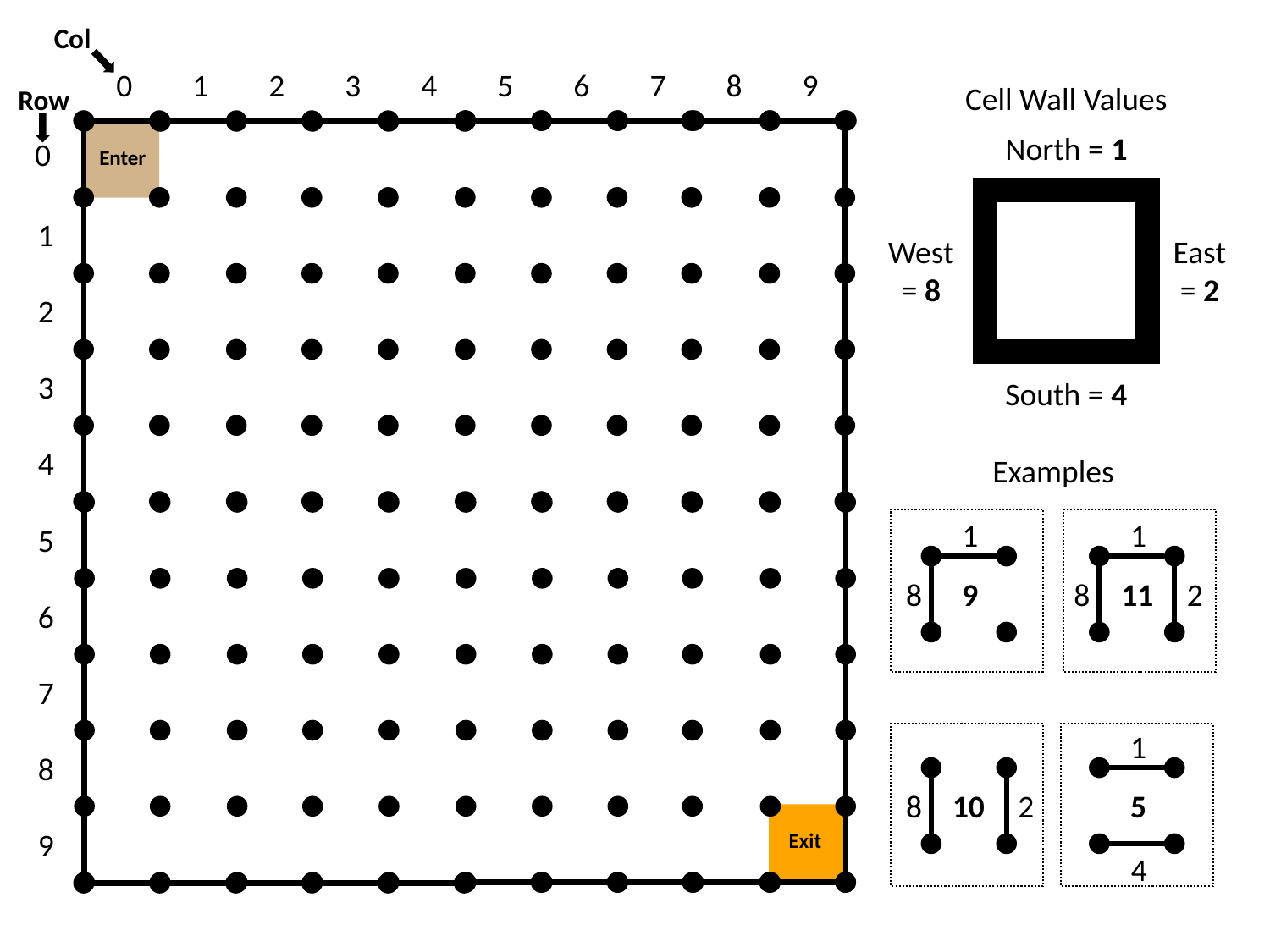

Col

0
1
2
3
4
5
6
7
8
9

0
1
2
3
4
5
6
7
8
9

Cell Wall Values
Row

North = 1

South = 4
West = 8
East = 2
Enter
Examples
1

9
8

1

11
2
8

1

5

4

10
2
8

Exit